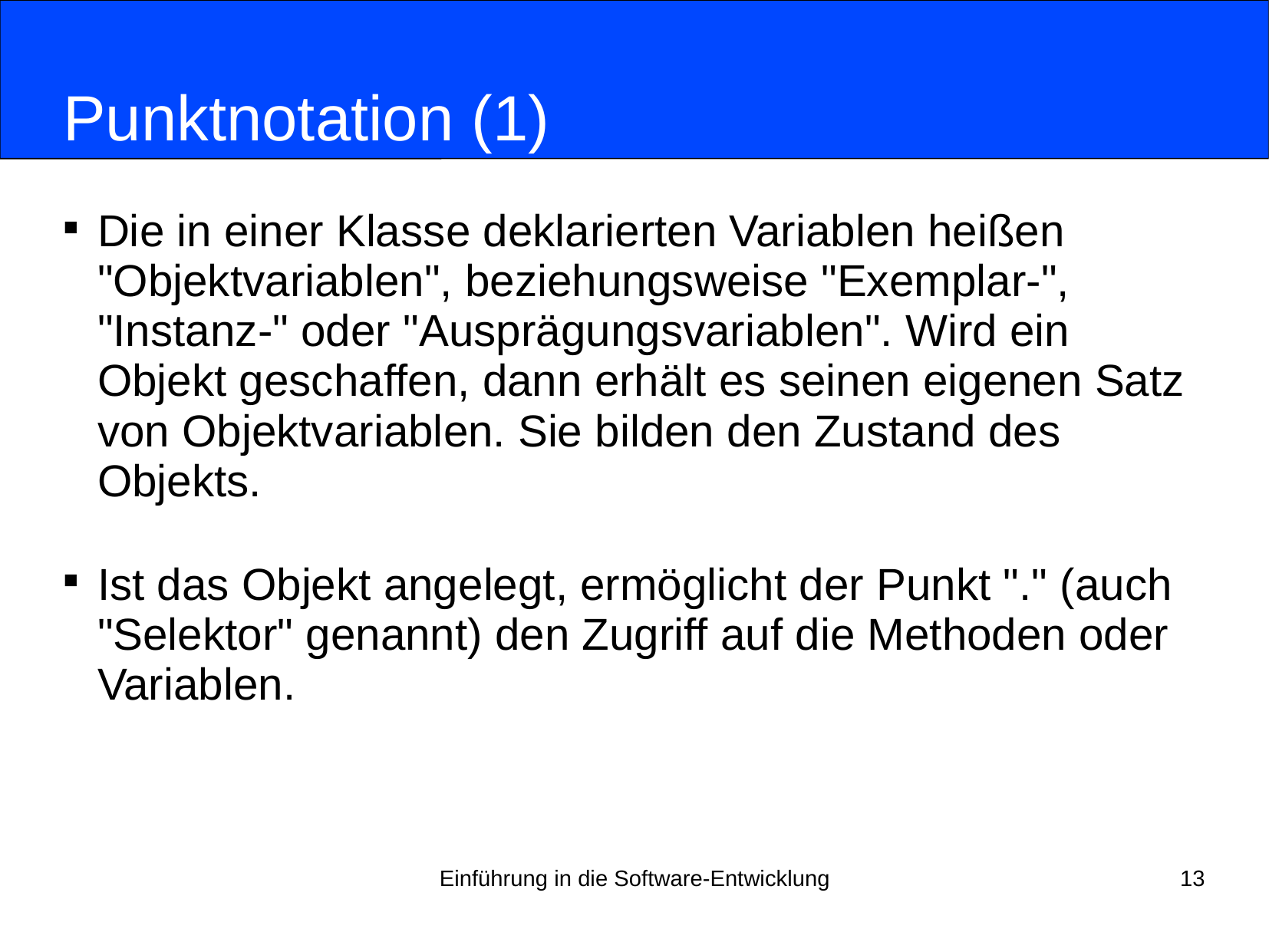

# Punktnotation (1)
Die in einer Klasse deklarierten Variablen heißen "Objektvariablen", beziehungsweise "Exemplar-", "Instanz-" oder "Ausprägungsvariablen". Wird ein Objekt geschaffen, dann erhält es seinen eigenen Satz von Objektvariablen. Sie bilden den Zustand des Objekts.
Ist das Objekt angelegt, ermöglicht der Punkt "." (auch "Selektor" genannt) den Zugriff auf die Methoden oder Variablen.

Einführung in die Software-Entwicklung
13